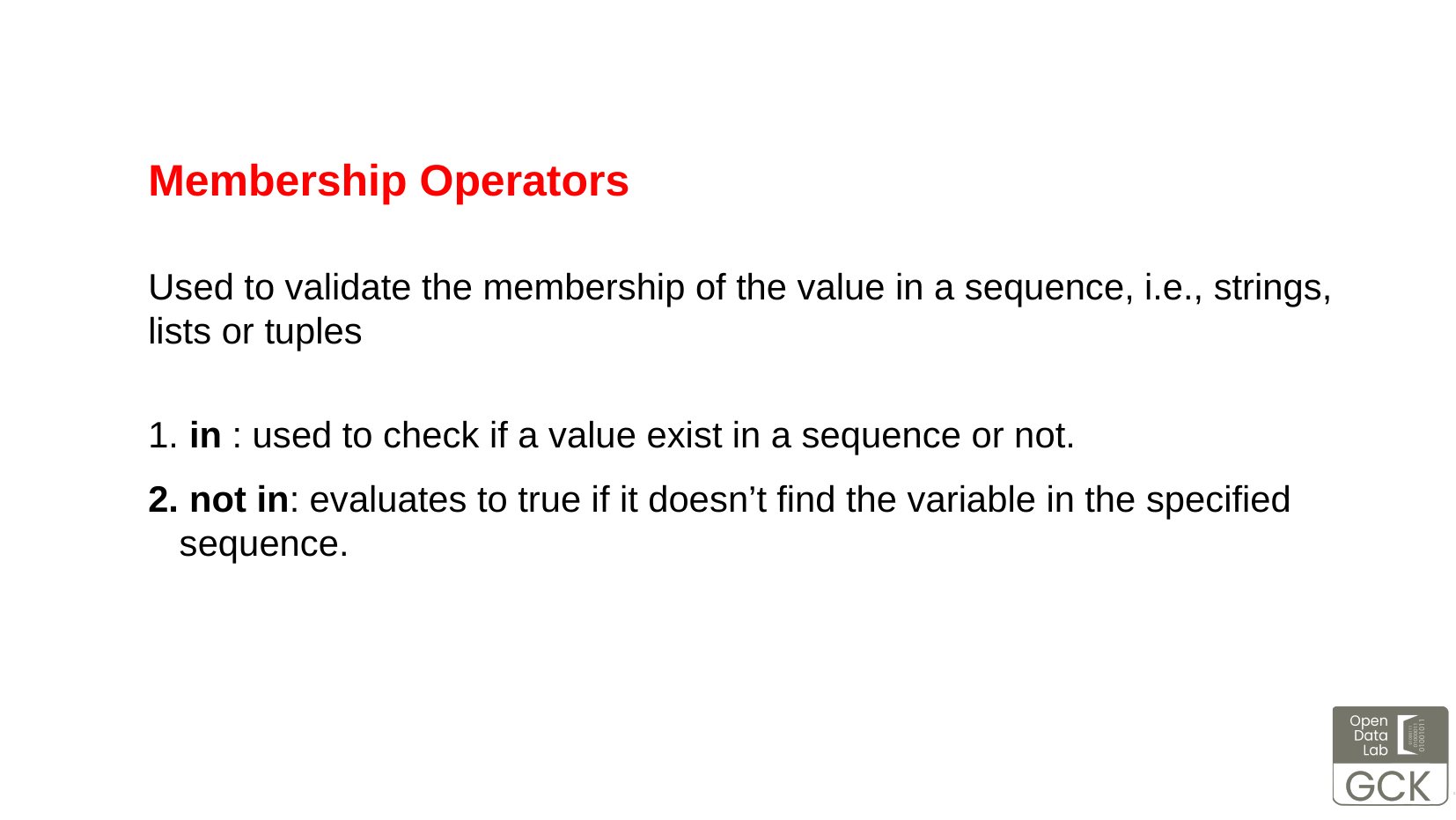

Membership Operators

Used to validate the membership of the value in a sequence, i.e., strings, lists or tuples

 in : used to check if a value exist in a sequence or not.
 not in: evaluates to true if it doesn’t find the variable in the specified sequence.